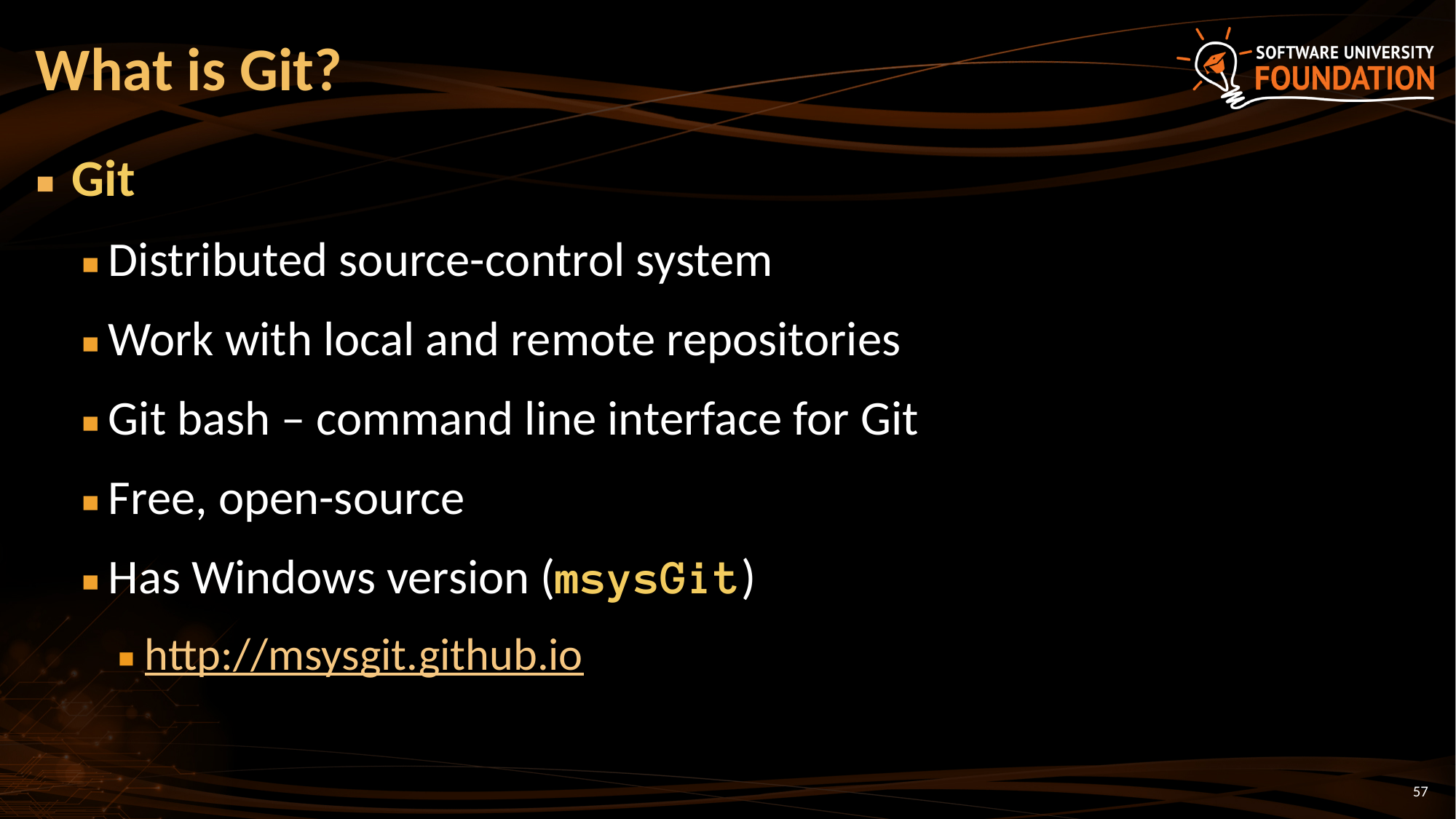

# What is Git?
Git
Distributed source-control system
Work with local and remote repositories
Git bash – command line interface for Git
Free, open-source
Has Windows version (msysGit)
http://msysgit.github.io
57